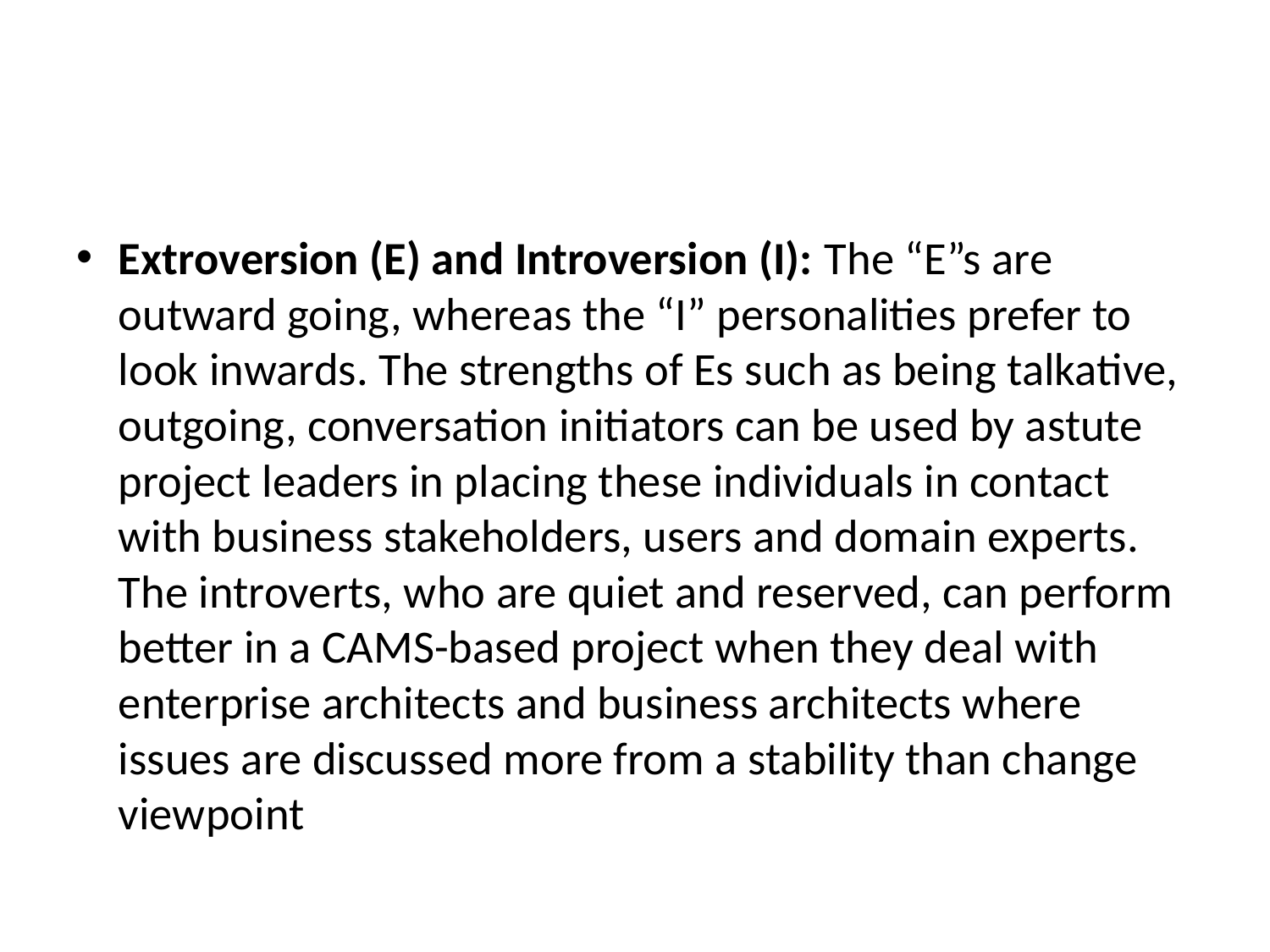

#
Extroversion (E) and Introversion (I): The “E”s are outward going, whereas the “I” personalities prefer to look inwards. The strengths of Es such as being talkative, outgoing, conversation initiators can be used by astute project leaders in placing these individuals in contact with business stakeholders, users and domain experts. The introverts, who are quiet and reserved, can perform better in a CAMS-based project when they deal with enterprise architects and business architects where issues are discussed more from a stability than change viewpoint